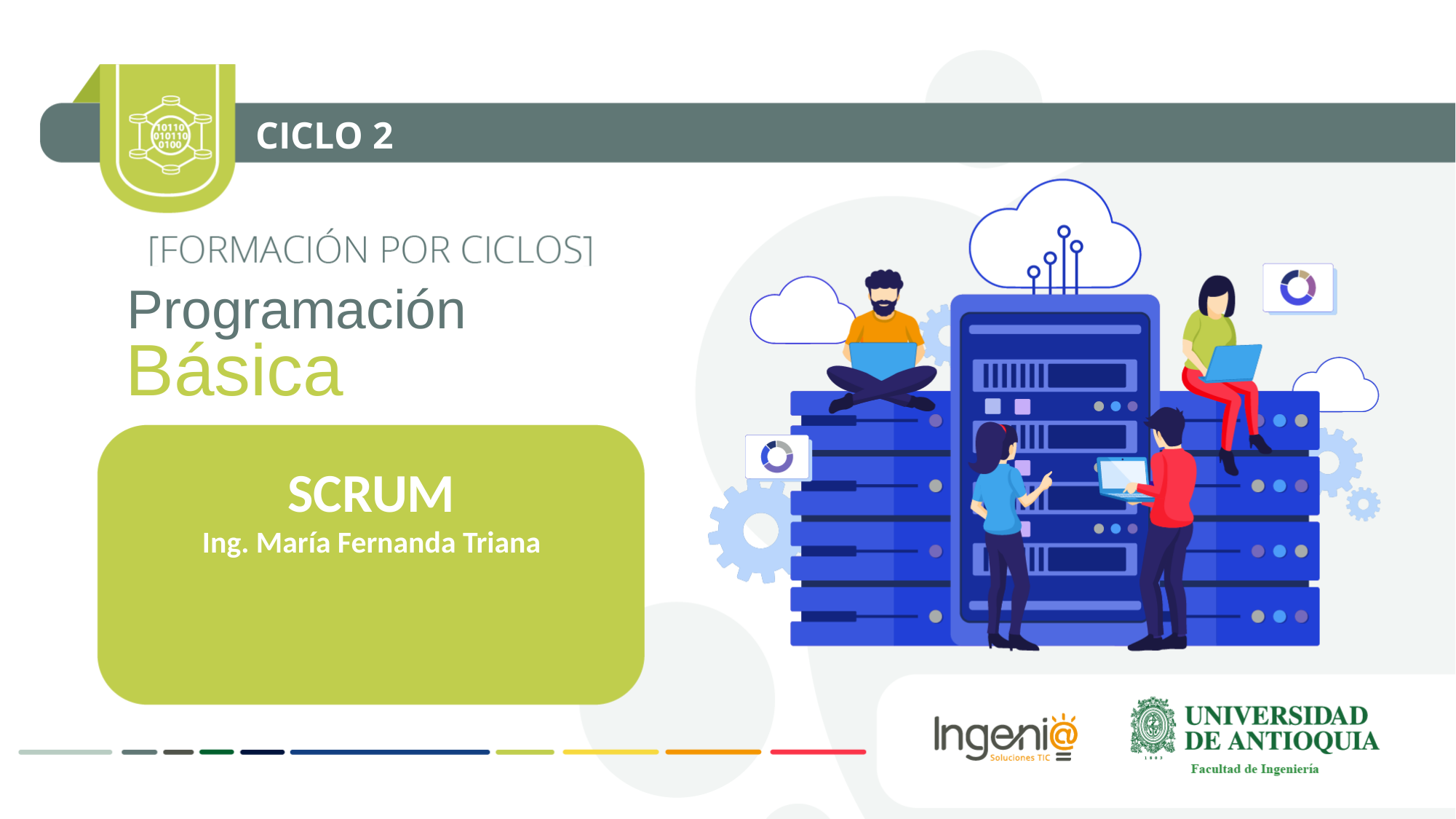

CICLO 2

Programación
Básica
SCRUM
Ing. María Fernanda Triana